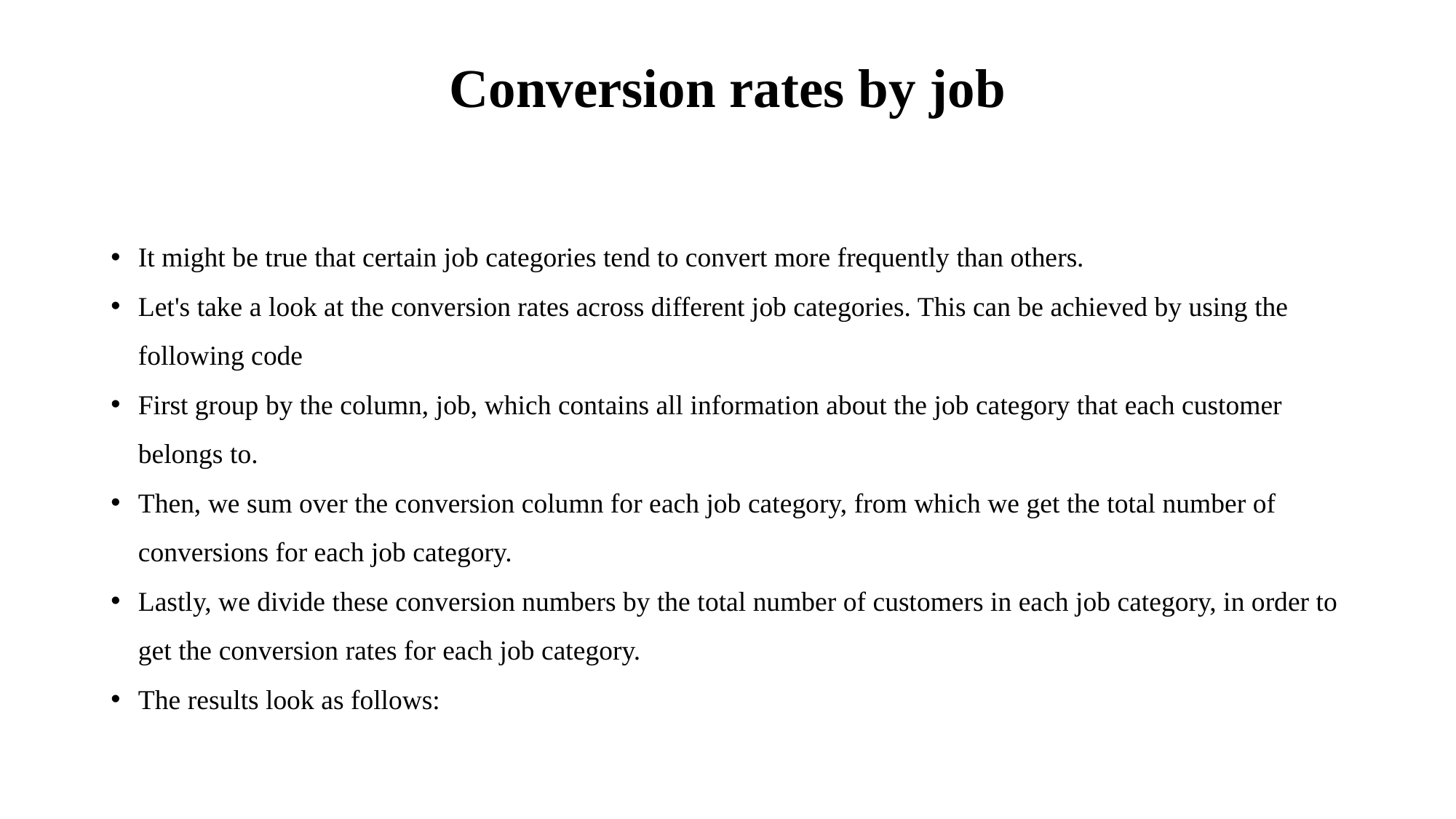

# Conversion rates by job
It might be true that certain job categories tend to convert more frequently than others.
Let's take a look at the conversion rates across different job categories. This can be achieved by using the following code
First group by the column, job, which contains all information about the job category that each customer belongs to.
Then, we sum over the conversion column for each job category, from which we get the total number of conversions for each job category.
Lastly, we divide these conversion numbers by the total number of customers in each job category, in order to get the conversion rates for each job category.
The results look as follows: